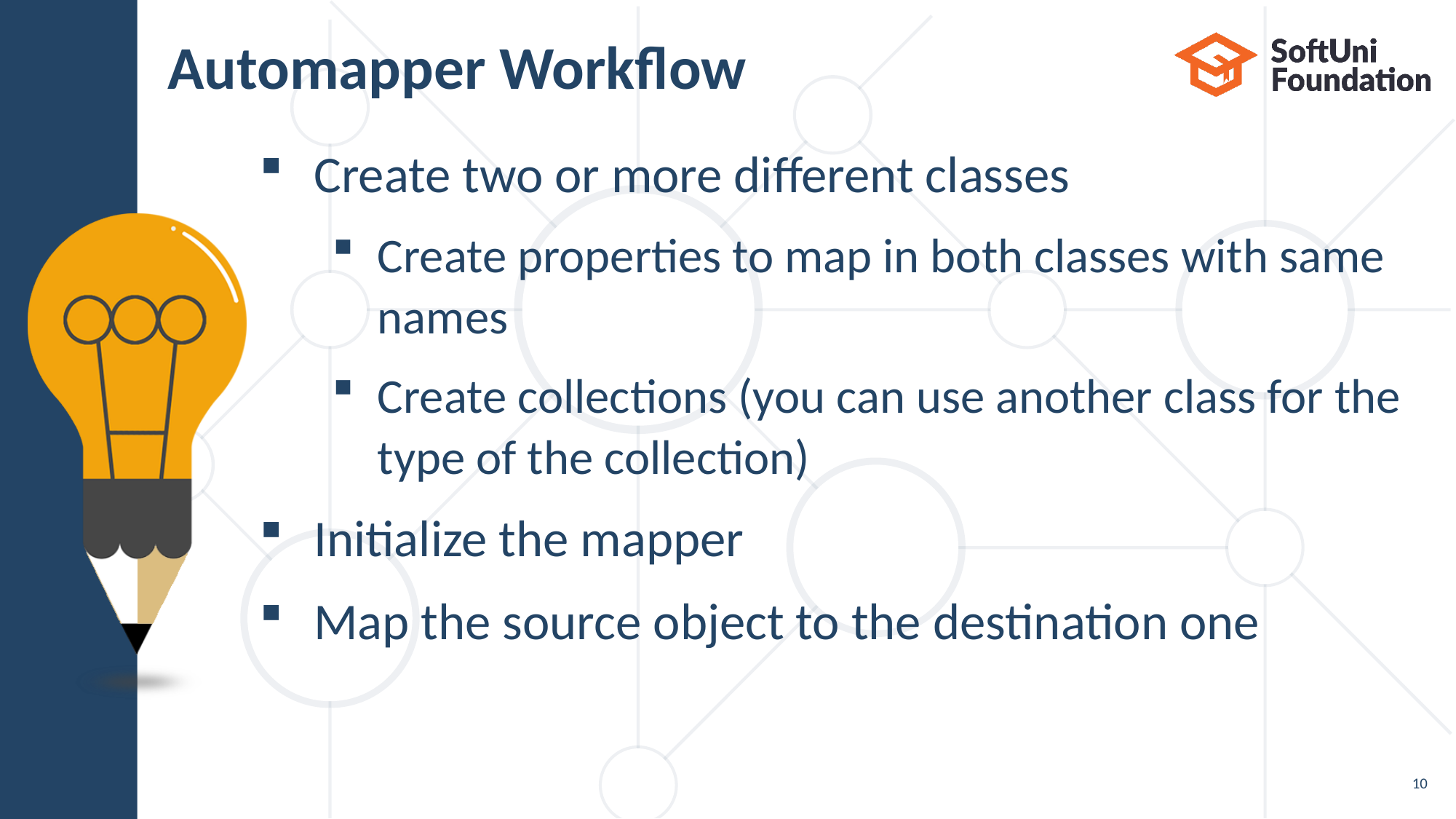

# Automapper Workflow
Create two or more different classes
Create properties to map in both classes with same names
Create collections (you can use another class for the type of the collection)
Initialize the mapper
Map the source object to the destination one
10